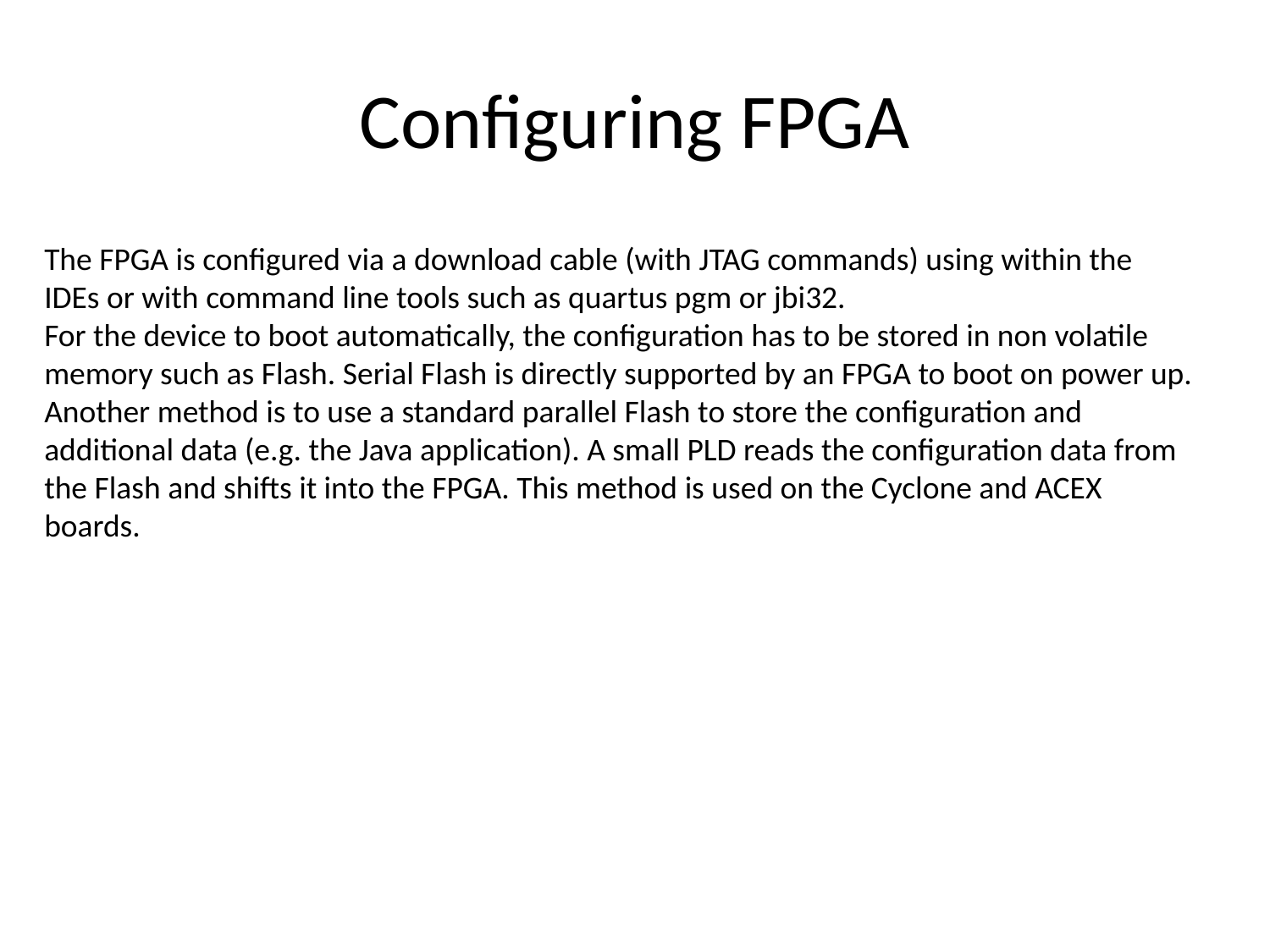

# Configuring FPGA
The FPGA is configured via a download cable (with JTAG commands) using within the IDEs or with command line tools such as quartus pgm or jbi32.
For the device to boot automatically, the configuration has to be stored in non volatile
memory such as Flash. Serial Flash is directly supported by an FPGA to boot on power up.
Another method is to use a standard parallel Flash to store the configuration and additional data (e.g. the Java application). A small PLD reads the configuration data from the Flash and shifts it into the FPGA. This method is used on the Cyclone and ACEX boards.